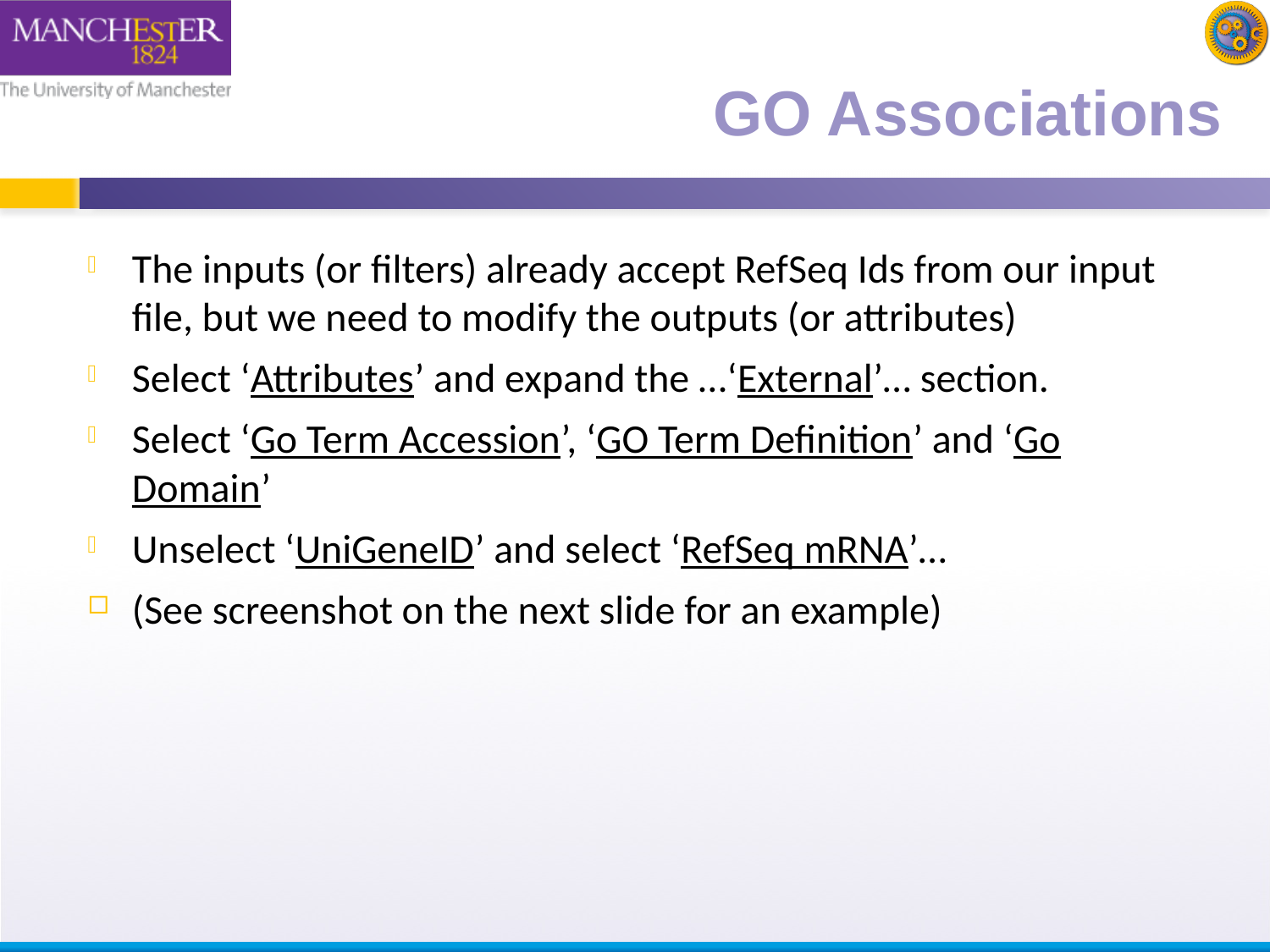

GO Associations
The inputs (or filters) already accept RefSeq Ids from our input file, but we need to modify the outputs (or attributes)
Select ‘Attributes’ and expand the …‘External’… section.
Select ‘Go Term Accession’, ‘GO Term Definition’ and ‘Go Domain’
Unselect ‘UniGeneID’ and select ‘RefSeq mRNA’…
(See screenshot on the next slide for an example)